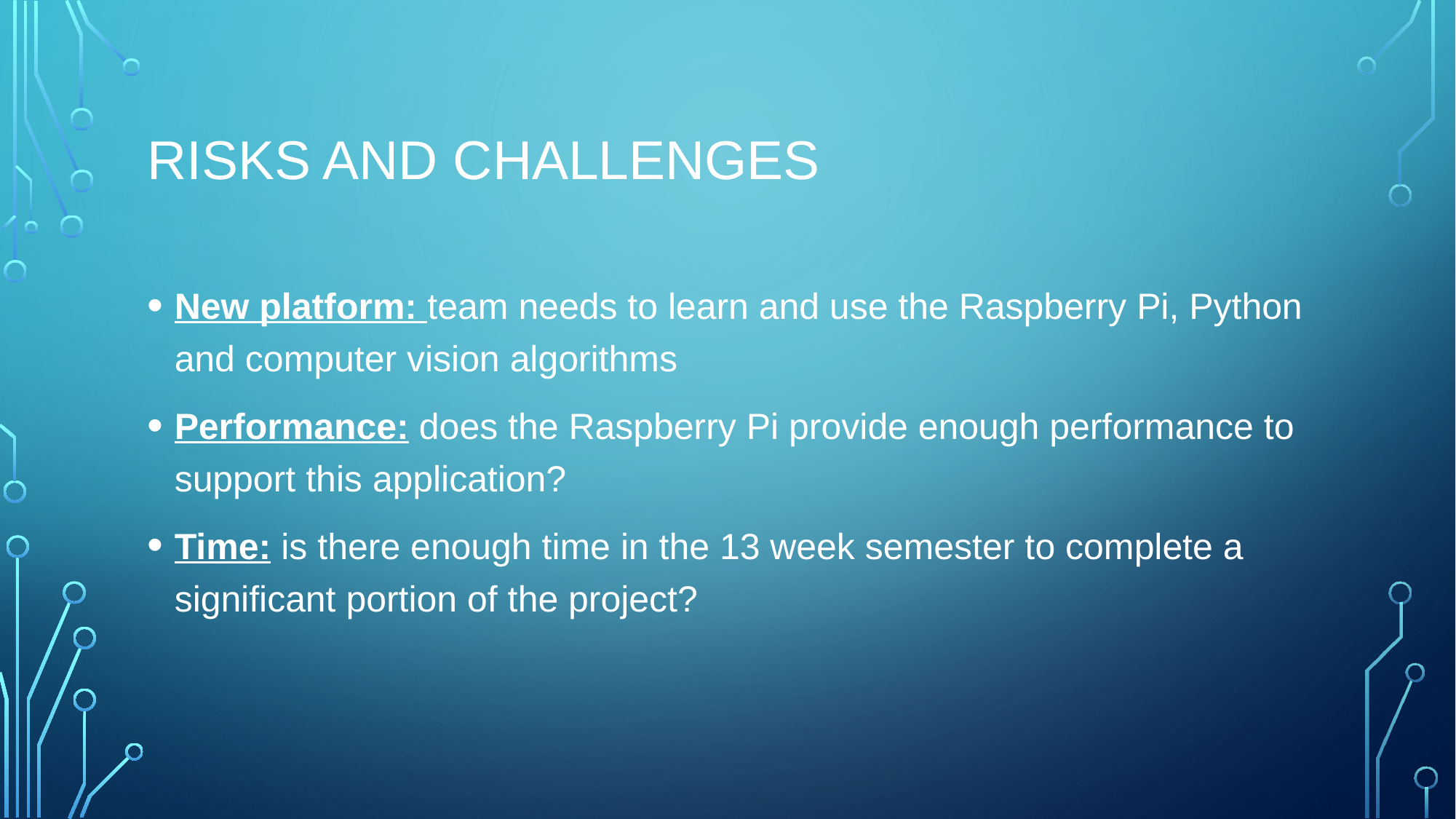

# Risks and challenges
New platform: team needs to learn and use the Raspberry Pi, Python and computer vision algorithms
Performance: does the Raspberry Pi provide enough performance to support this application?
Time: is there enough time in the 13 week semester to complete a significant portion of the project?